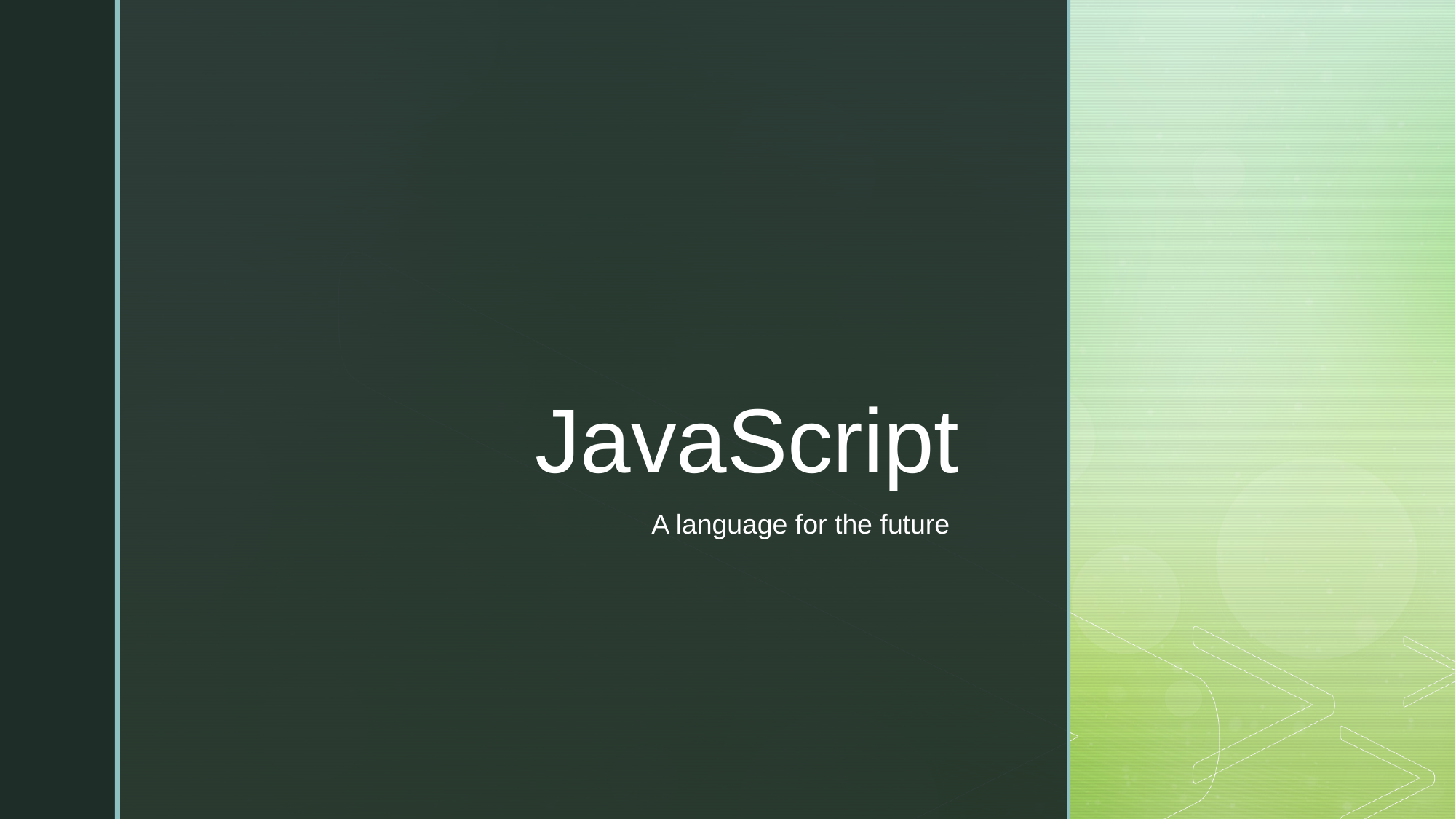

# JavaScript
A language for the future